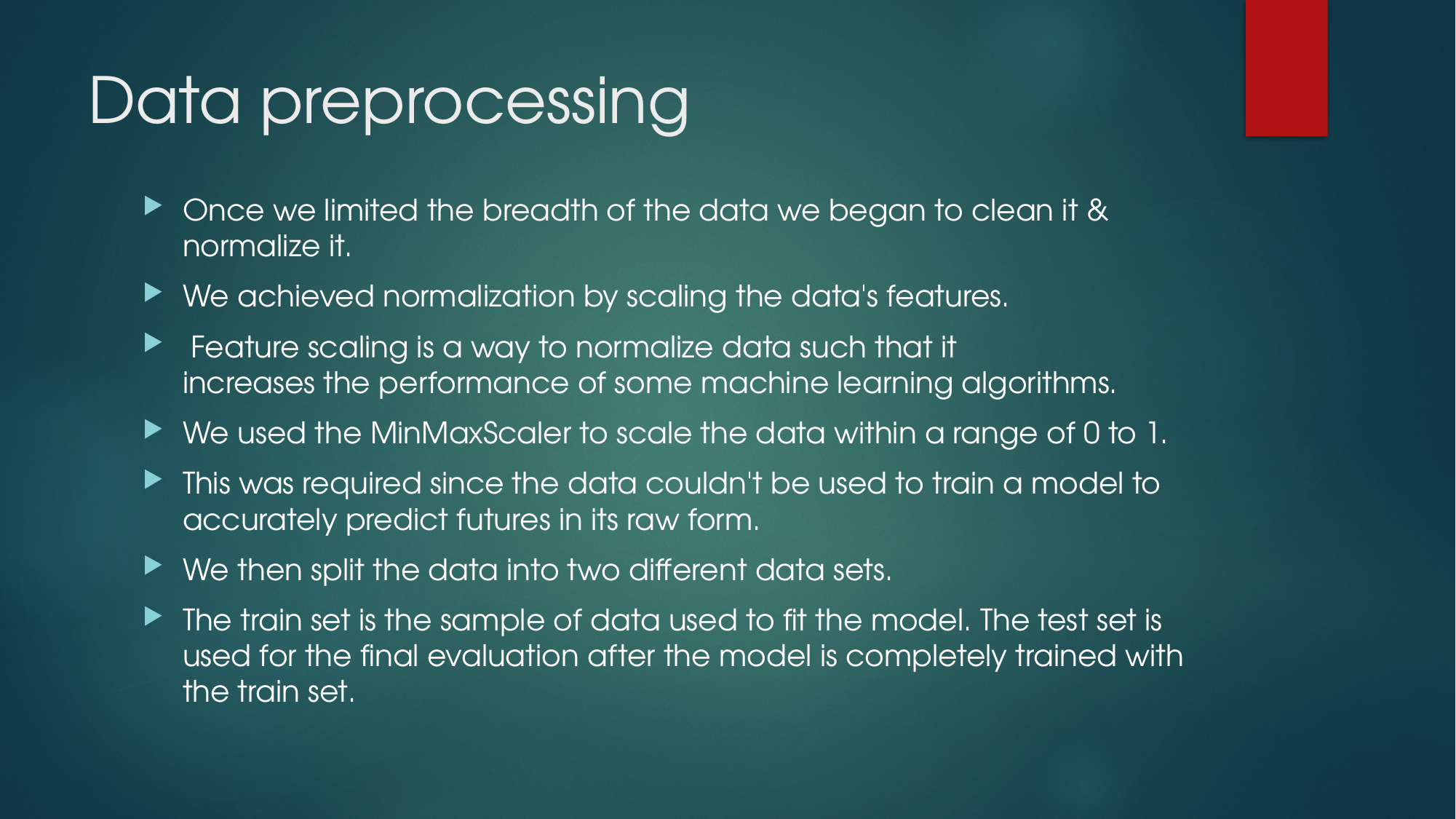

# Data preprocessing
Once we limited the breadth of the data we began to clean it & normalize it.
We achieved normalization by scaling the data's features.
 Feature scaling is a way to normalize data such that it increases the performance of some machine learning algorithms.
We used the MinMaxScaler to scale the data within a range of 0 to 1.
This was required since the data couldn't be used to train a model to accurately predict futures in its raw form.
We then split the data into two different data sets.
The train set is the sample of data used to fit the model. The test set is used for the final evaluation after the model is completely trained with the train set.